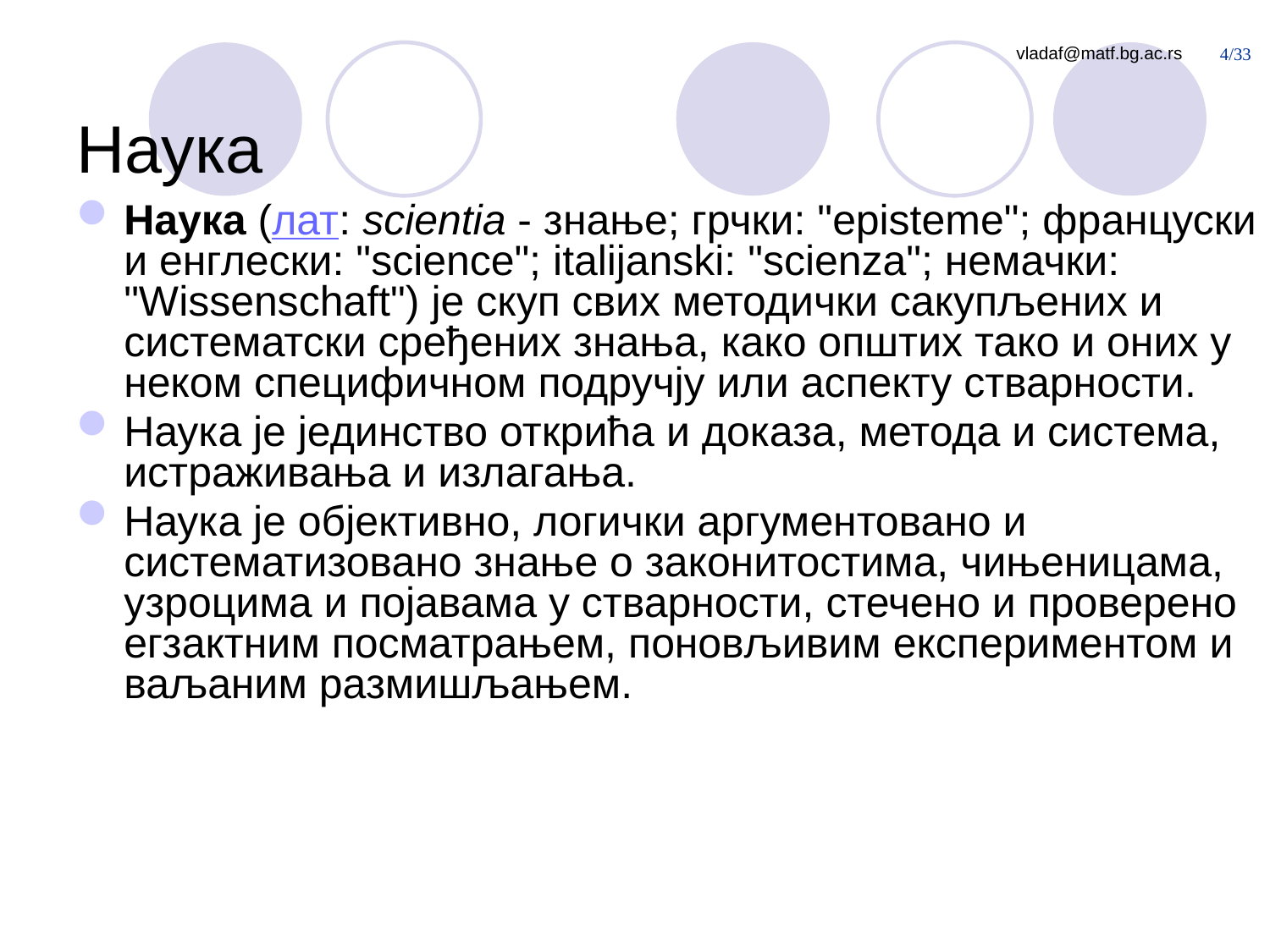

# Наука
Наука (лат: scientia - знање; грчки: "episteme"; француски и енглески: "science"; italijanski: "scienza"; немачки: "Wissenschaft") је скуп свих методички сакупљених и систематски сређених знања, како општих тако и оних у неком специфичном подручју или аспекту стварности.
Наука је јединство открића и доказа, метода и система, истраживања и излагања.
Наука је објективно, логички аргументовано и систематизовано знање о законитостима, чињеницама, узроцима и појавама у стварности, стечено и проверено егзактним посматрањем, поновљивим експериментом и ваљаним размишљањем.